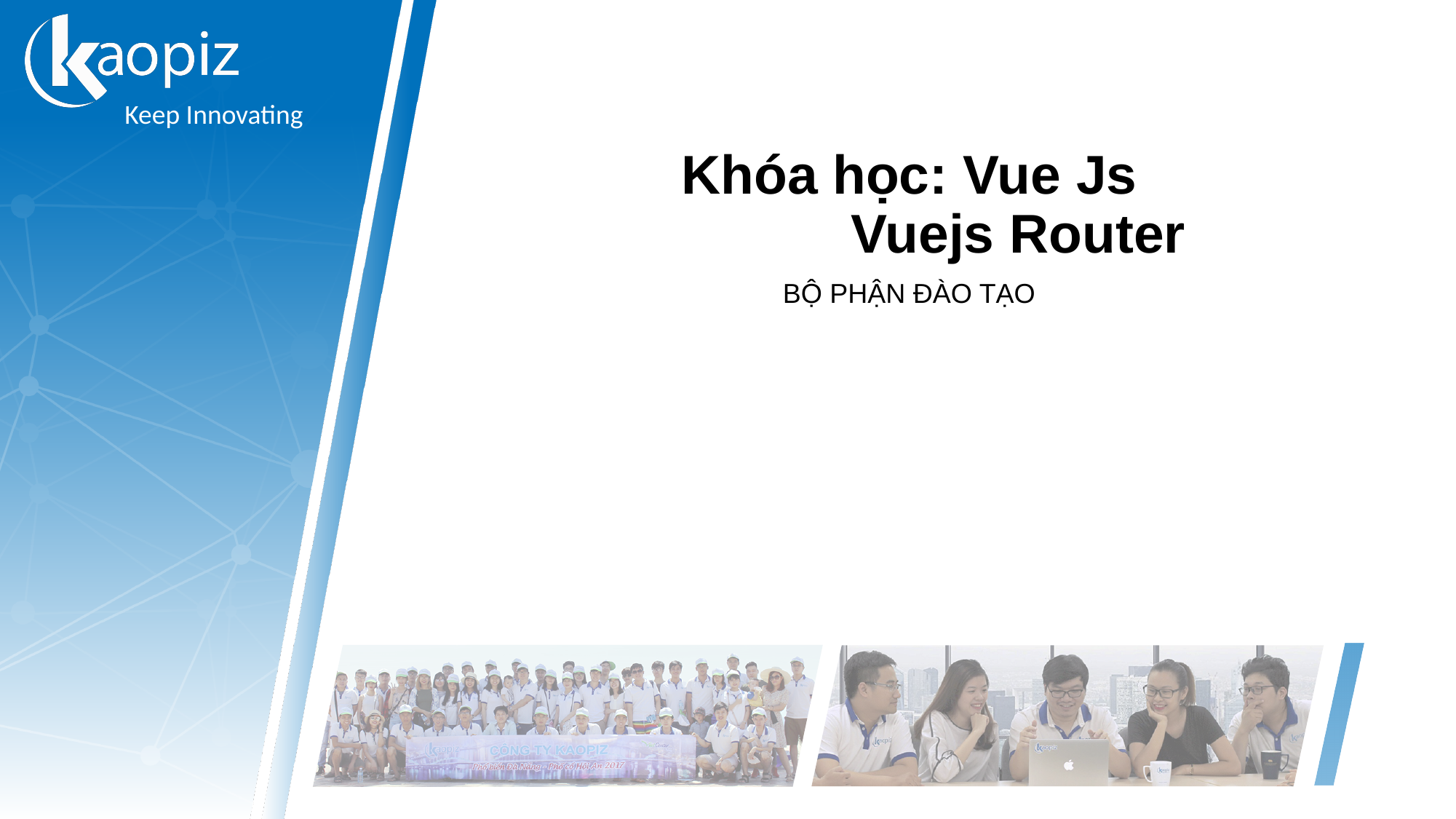

# Khóa học: Vue Js Vuejs Router
BỘ PHẬN ĐÀO TẠO